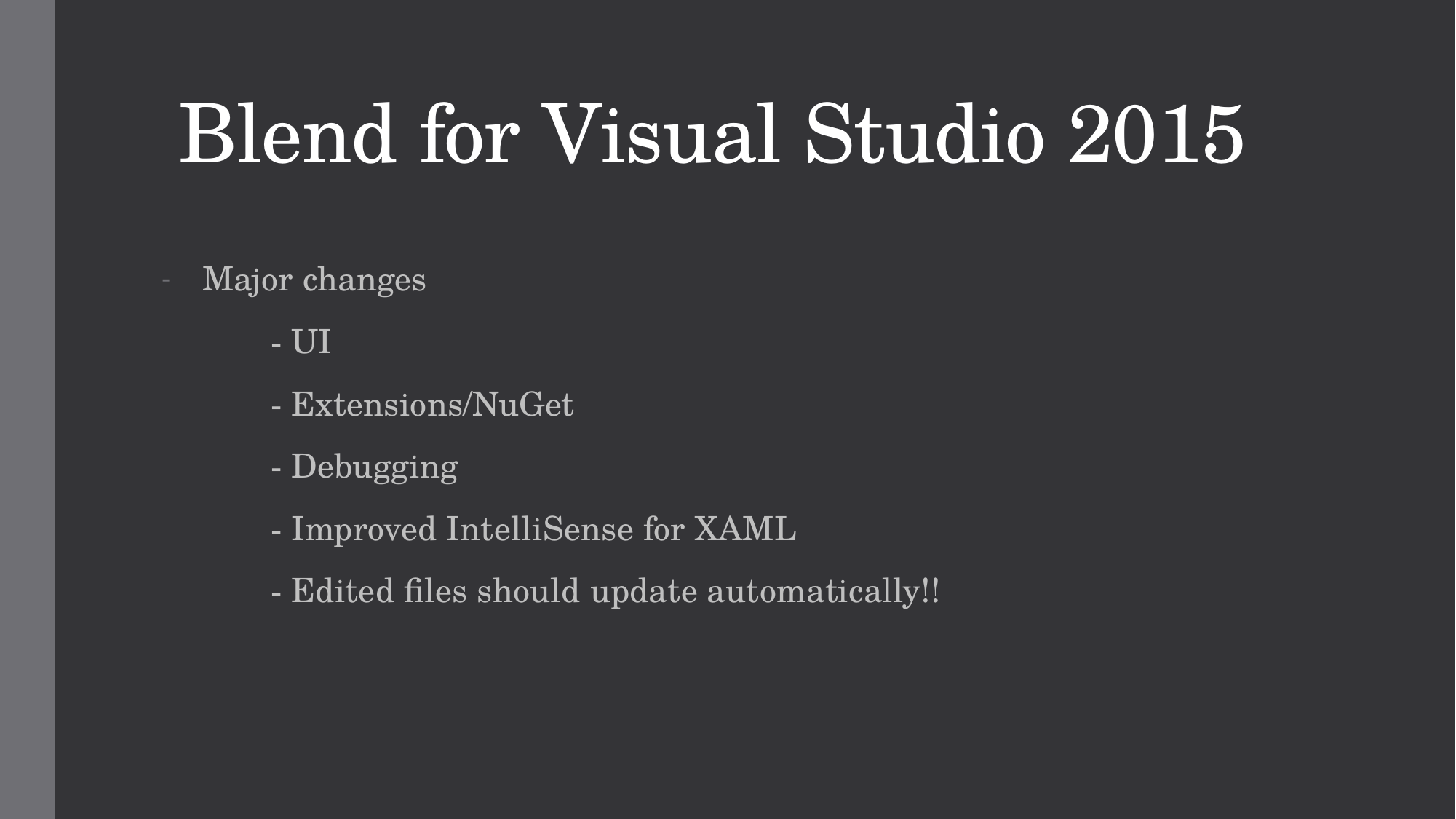

# Blend for Visual Studio 2015

Major changes
	- UI
	- Extensions/NuGet
	- Debugging
	- Improved IntelliSense for XAML
	- Edited files should update automatically!!